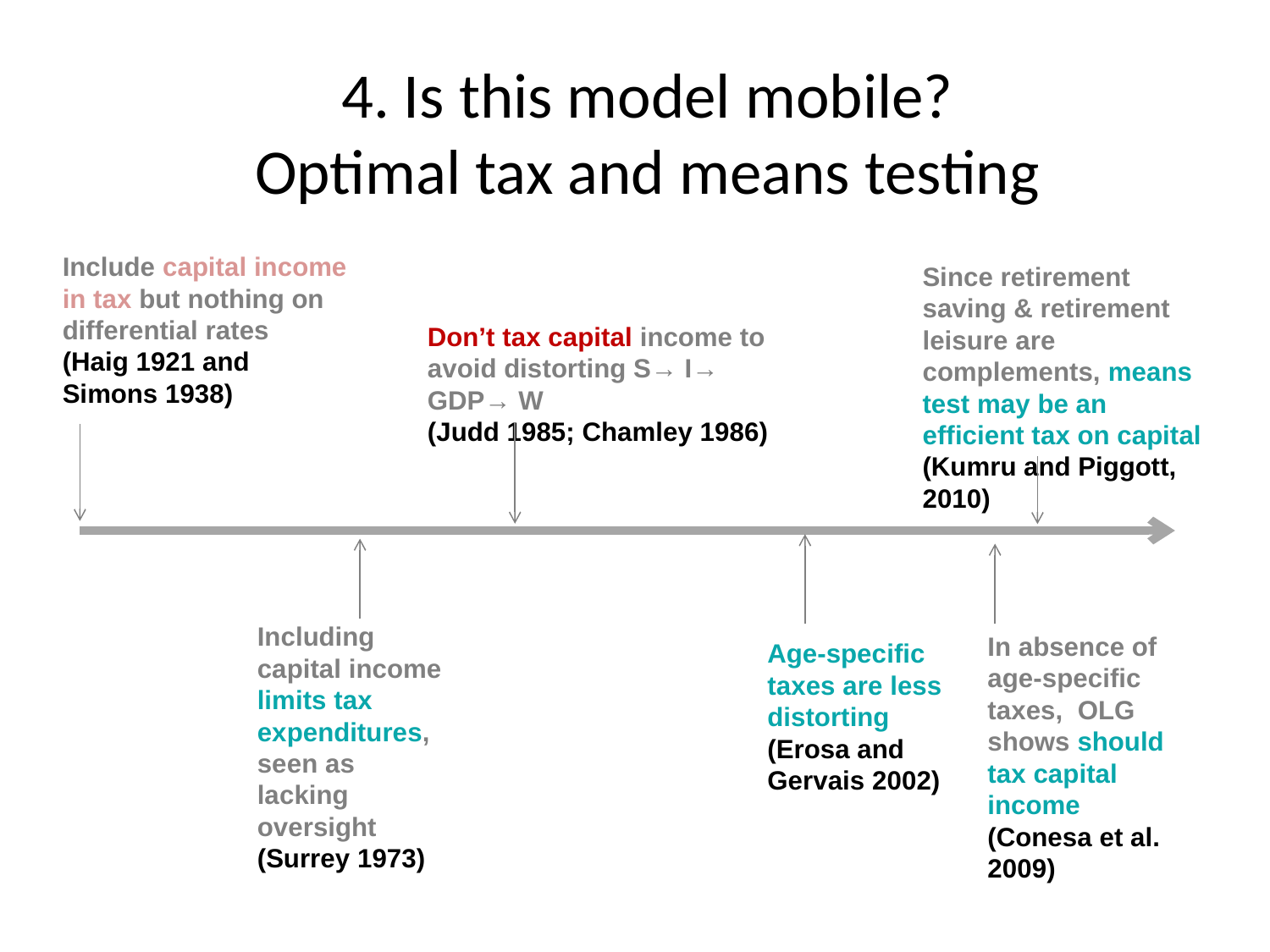

4. Is this model mobile?
Optimal tax and means testing
Include capital income in tax but nothing on differential rates
(Haig 1921 and Simons 1938)
Since retirement saving & retirement leisure are complements, means test may be an efficient tax on capital (Kumru and Piggott, 2010)
Don’t tax capital income to avoid distorting S→ I→ GDP→ W
(Judd 1985; Chamley 1986)
Including capital income limits tax expenditures, seen as lacking oversight
(Surrey 1973)
In absence of age-specific taxes,  OLG shows should tax capital income
(Conesa et al. 2009)
Age-specific taxes are less distorting (Erosa and Gervais 2002)